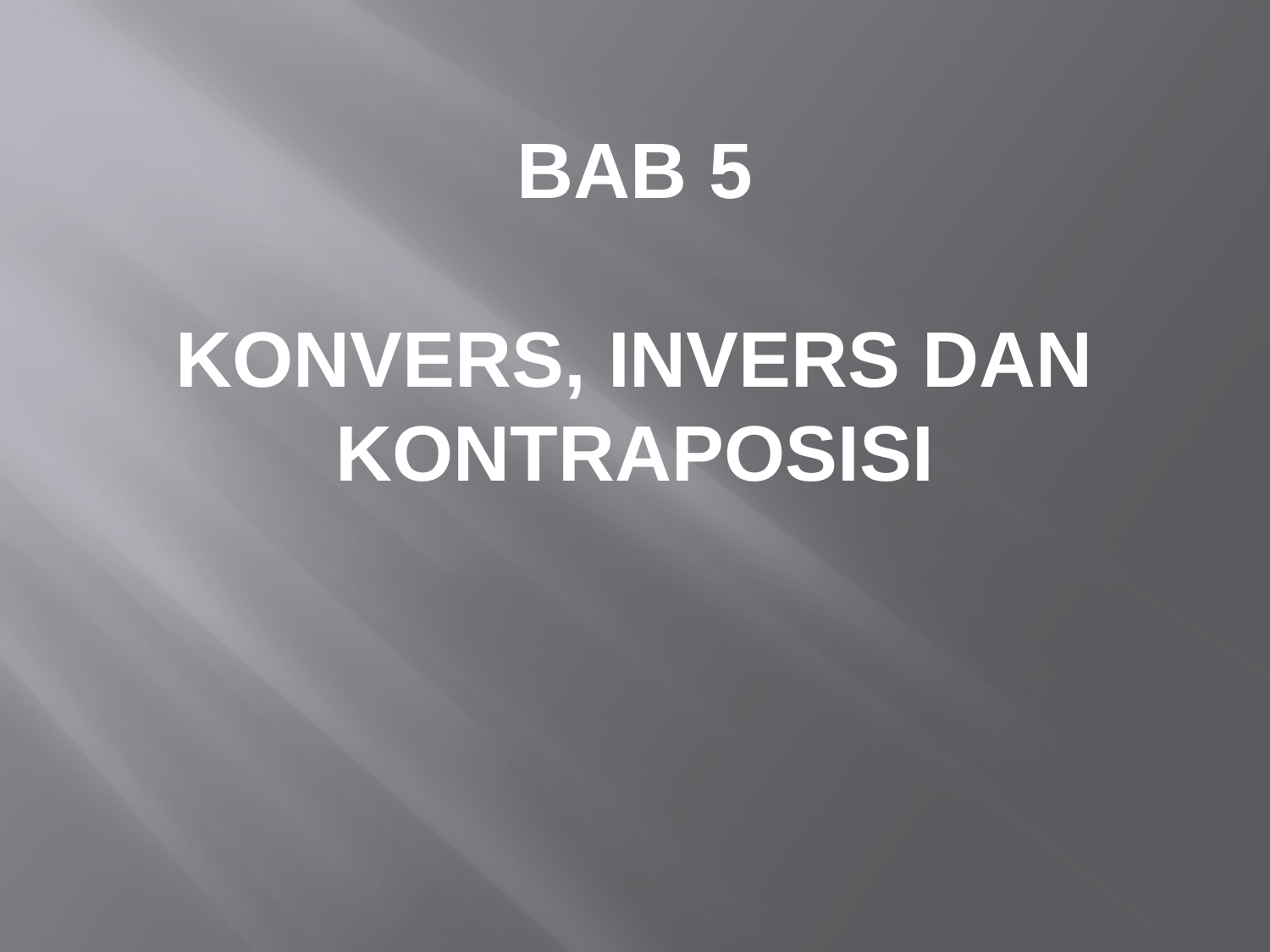

# BAB 5 Konvers, Invers dan Kontraposisi